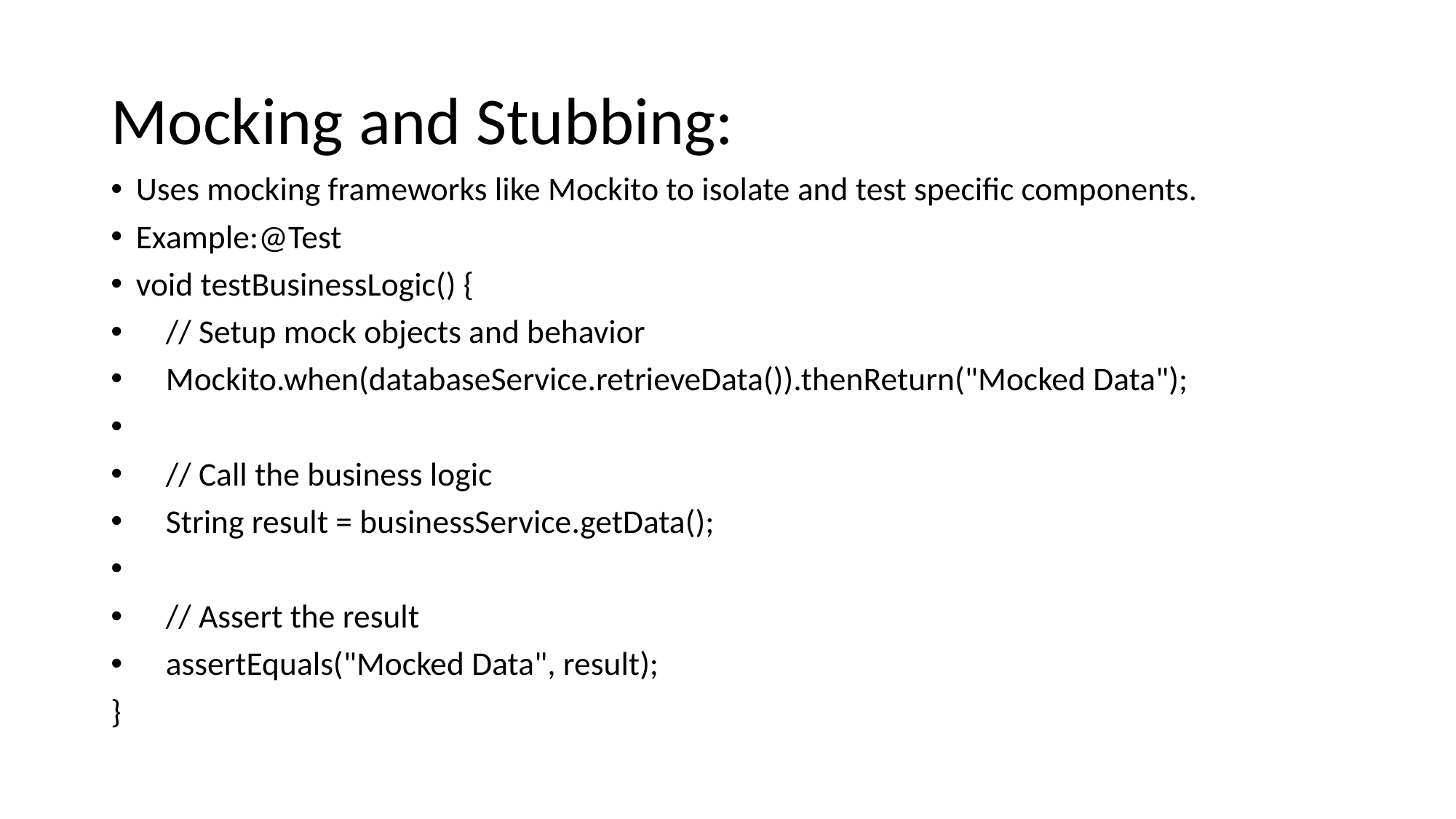

# Mocking and Stubbing:
Uses mocking frameworks like Mockito to isolate and test specific components.
Example:@Test
void testBusinessLogic() {
    // Setup mock objects and behavior
    Mockito.when(databaseService.retrieveData()).thenReturn("Mocked Data");

    // Call the business logic
    String result = businessService.getData();

    // Assert the result
    assertEquals("Mocked Data", result);
}